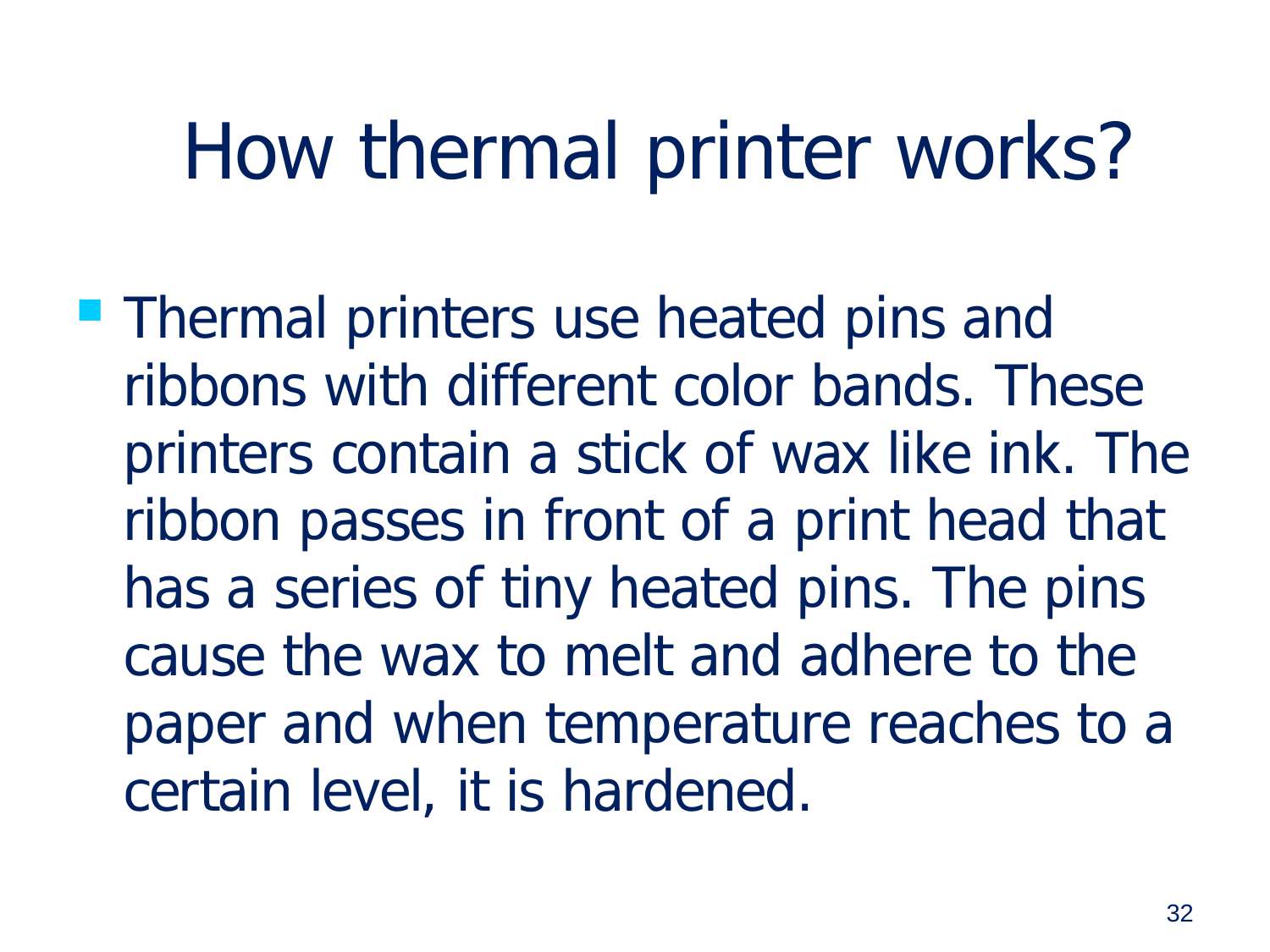

# How thermal printer works?
Thermal printers use heated pins and ribbons with different color bands. These printers contain a stick of wax like ink. The ribbon passes in front of a print head that has a series of tiny heated pins. The pins cause the wax to melt and adhere to the paper and when temperature reaches to a certain level, it is hardened.
32